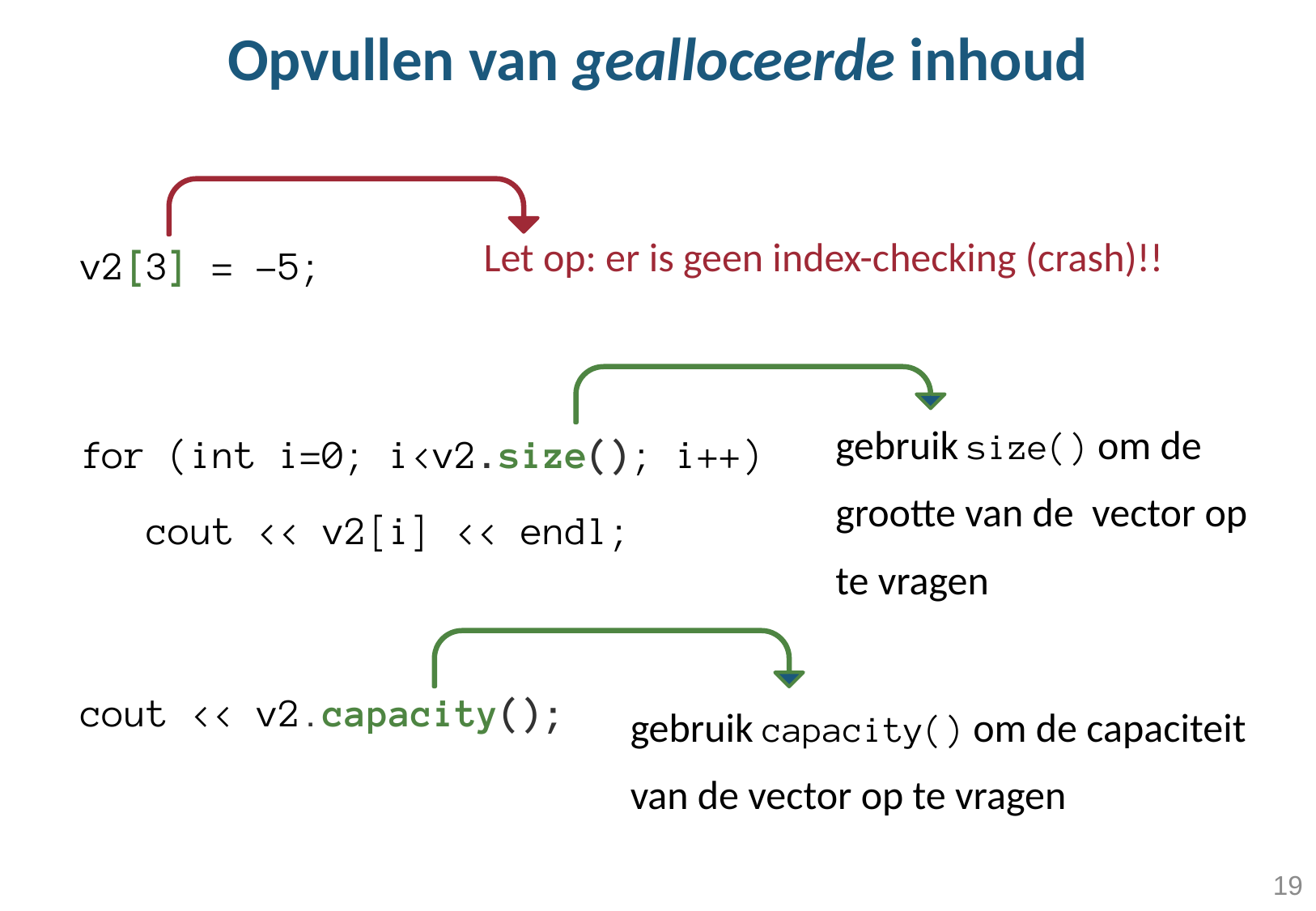

# Opvullen van gealloceerde inhoud

v2[3] = -5;
for (int i=0; i<v2.size(); i++)
   cout << v2[i] << endl;

cout << v2.capacity();

Let op: er is geen index-checking (crash)!!

gebruik size() om de grootte van de  vector op te vragen

gebruik capacity() om de capaciteit van de vector op te vragen
19